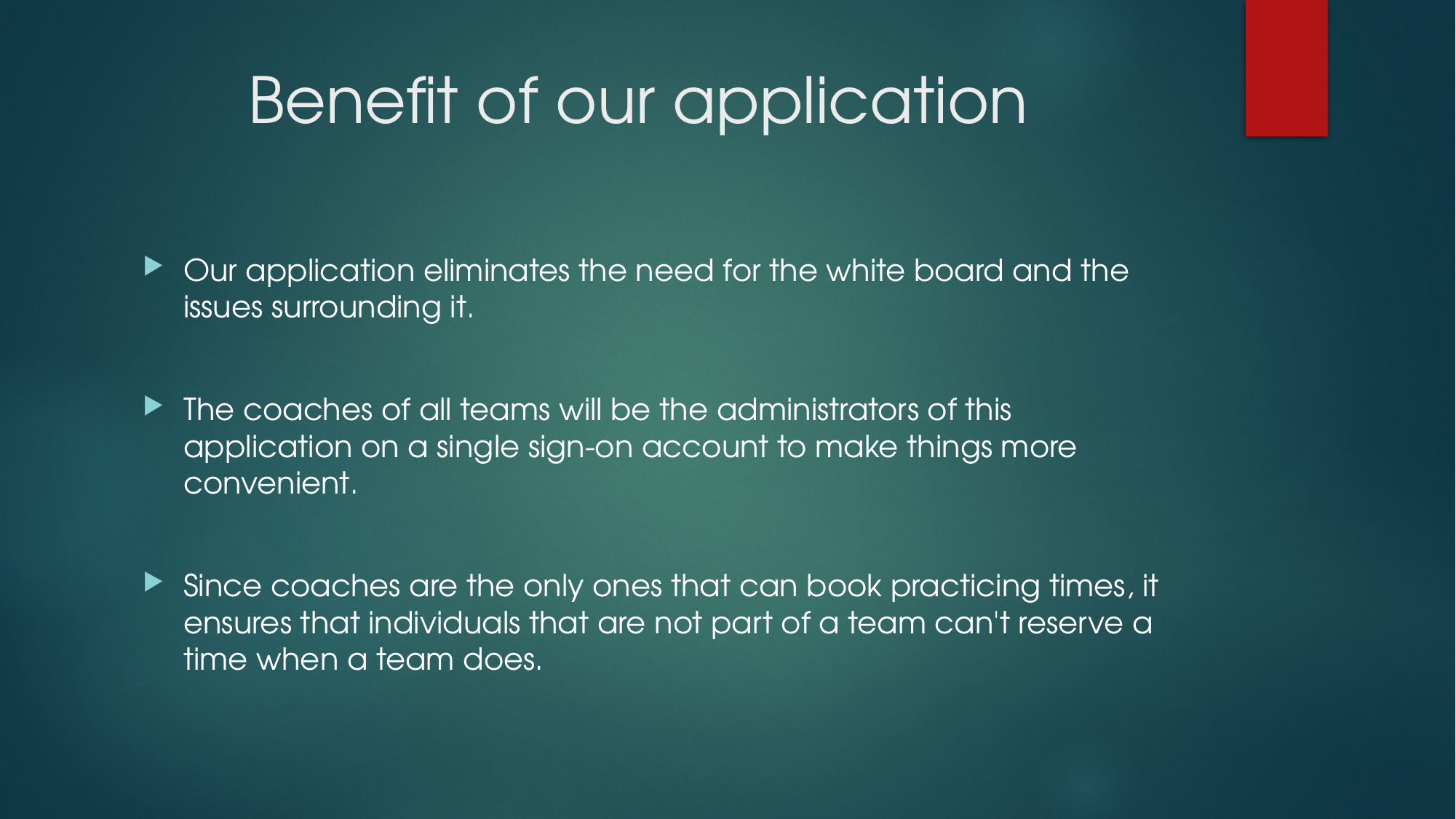

# Benefit of our application
Our application eliminates the need for the white board and the issues surrounding it.

The coaches of all teams will be the administrators of this application on a single sign-on account to make things more convenient.

Since coaches are the only ones that can book practicing times, it ensures that individuals that are not part of a team can't reserve a time when a team does.